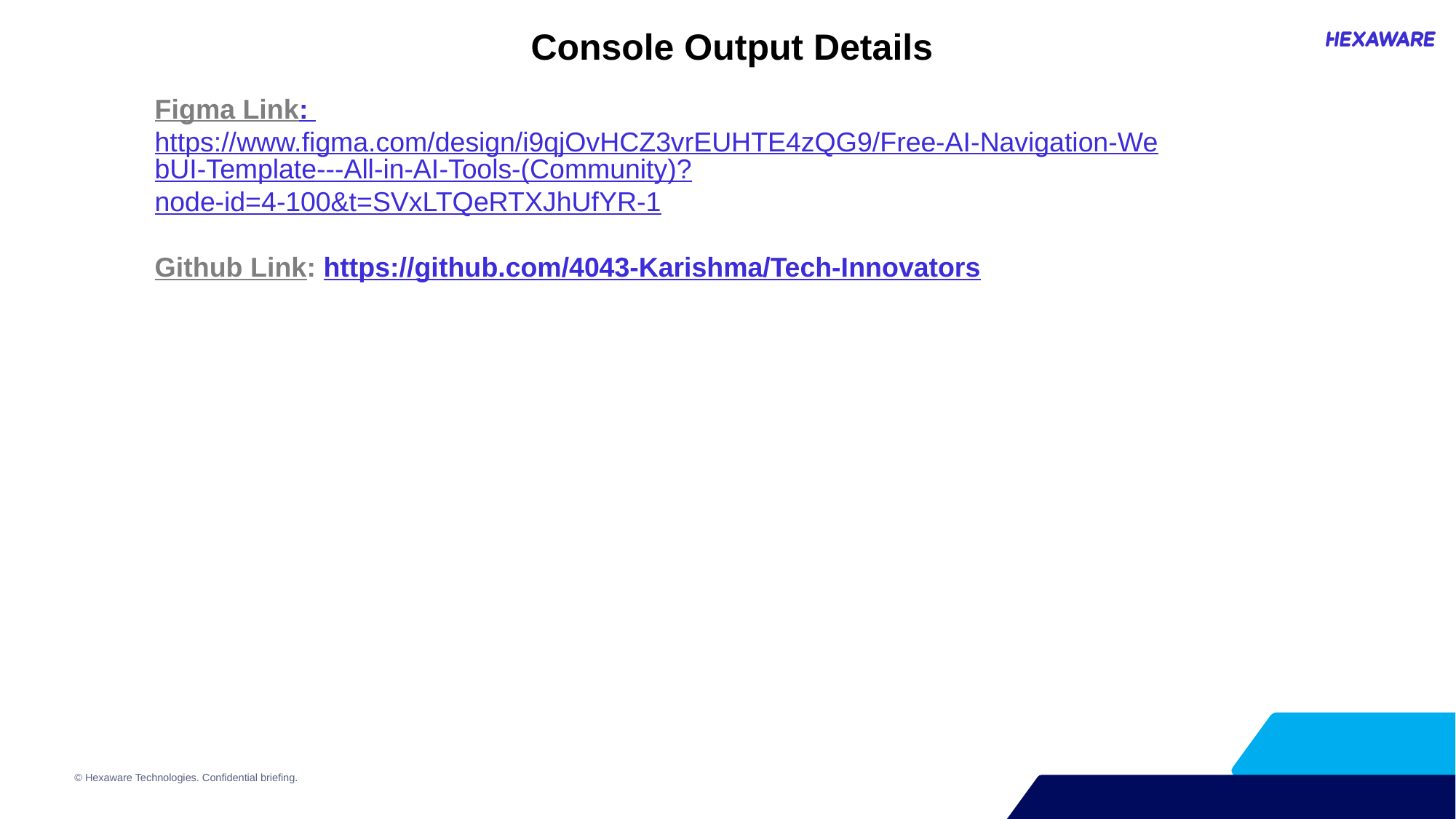

Console Output Details
Figma Link: https://www.figma.com/design/i9qjOvHCZ3vrEUHTE4zQG9/Free-AI-Navigation-WebUI-Template---All-in-AI-Tools-(Community)?node-id=4-100&t=SVxLTQeRTXJhUfYR-1

Github Link: https://github.com/4043-Karishma/Tech-Innovators